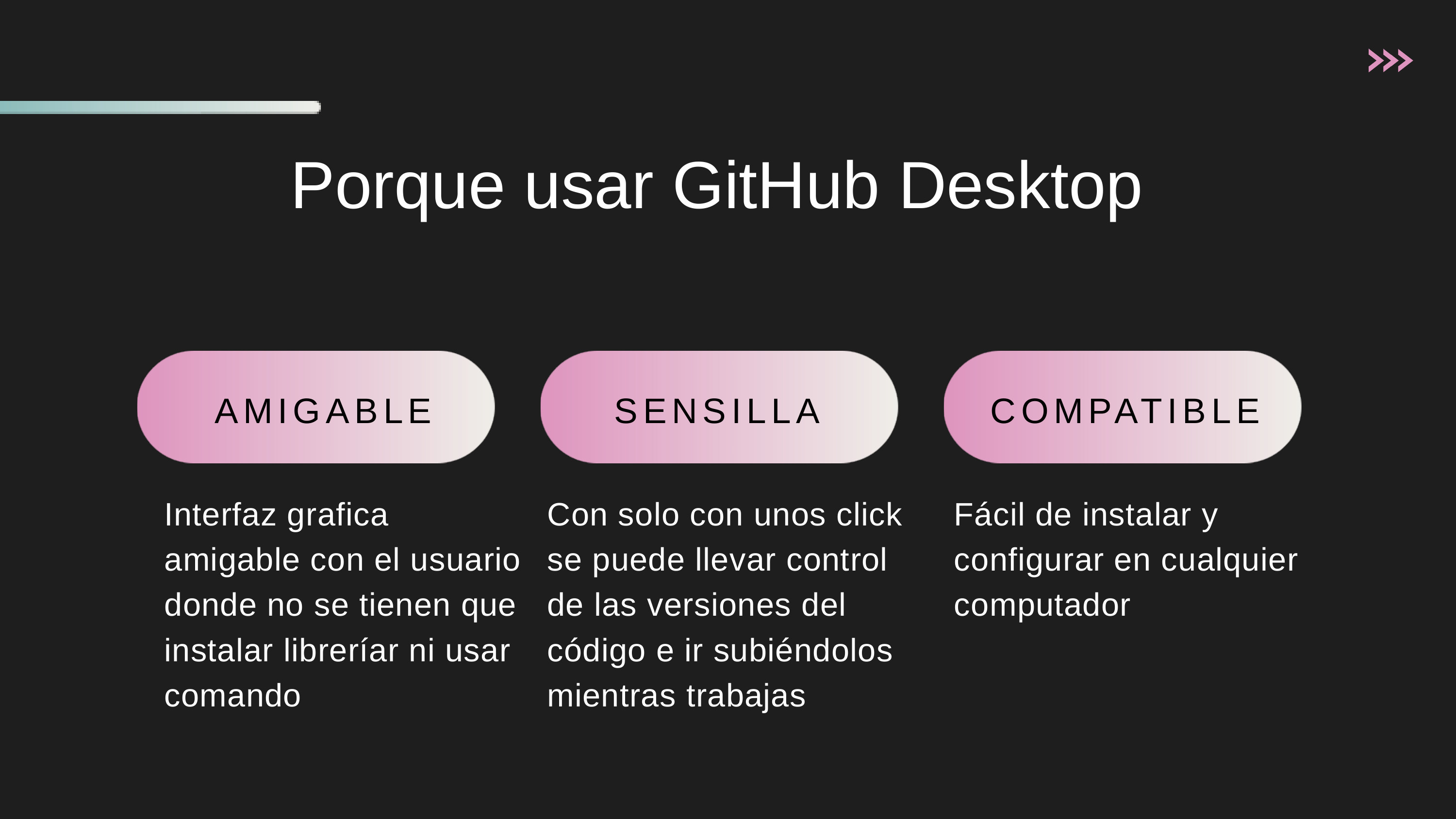

Porque usar GitHub Desktop

AMIGABLE
SENSILLA
COMPATIBLE
Interfaz grafica amigable con el usuario donde no se tienen que instalar libreríar ni usar comando
Con solo con unos click se puede llevar control de las versiones del código e ir subiéndolos mientras trabajas
Fácil de instalar y configurar en cualquier computador